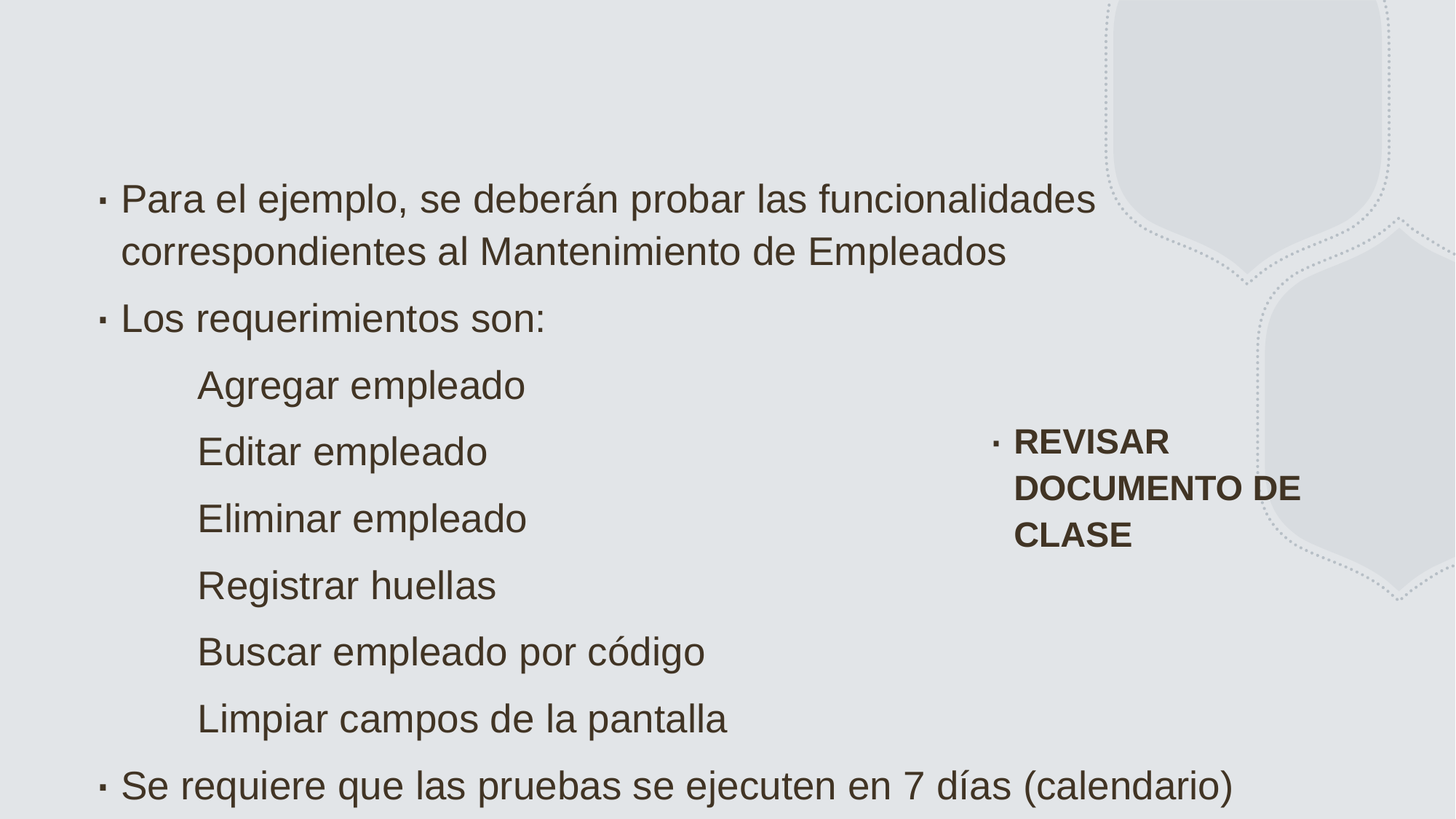

#
Para el ejemplo, se deberán probar las funcionalidades correspondientes al Mantenimiento de Empleados
Los requerimientos son:
	Agregar empleado
	Editar empleado
	Eliminar empleado
	Registrar huellas
	Buscar empleado por código
	Limpiar campos de la pantalla
Se requiere que las pruebas se ejecuten en 7 días (calendario)
REVISAR DOCUMENTO DE CLASE